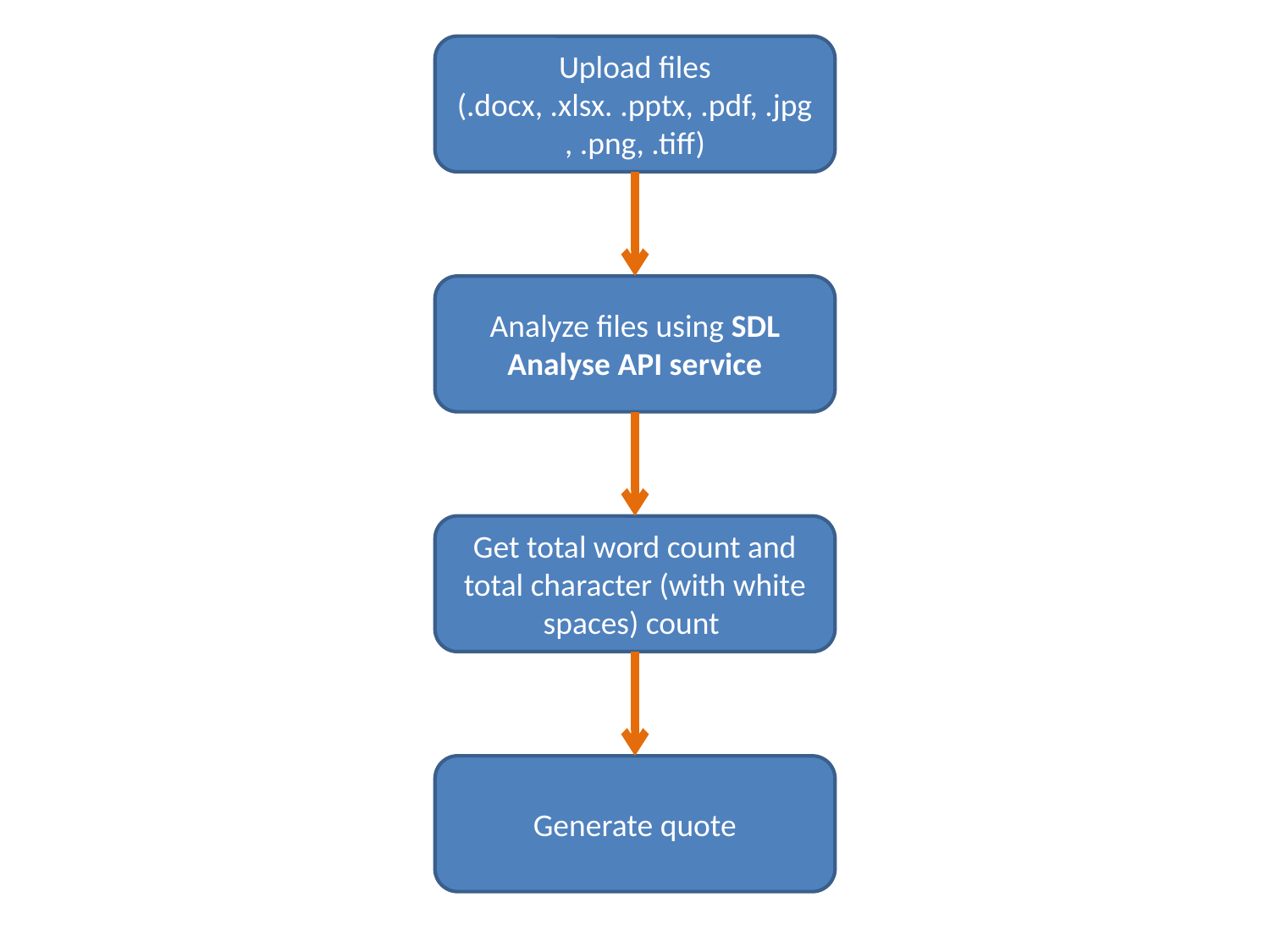

Upload files
(.docx, .xlsx. .pptx, .pdf, .jpg, .png, .tiff)
Analyze files using SDL Analyse API service
Get total word count and total character (with white spaces) count
Generate quote